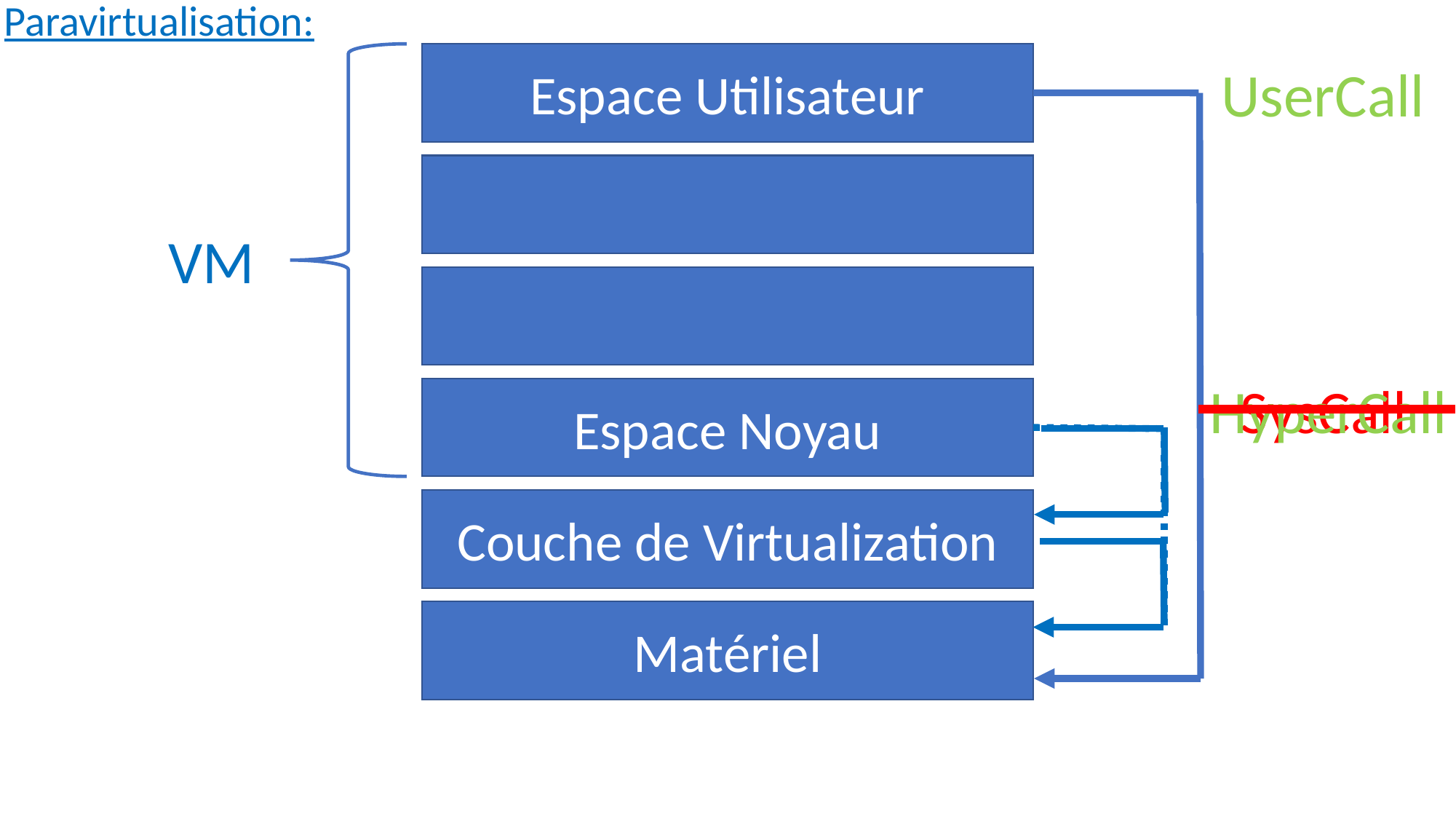

Paravirtualisation:

Espace Utilisateur
UserCall

VM

HyperCall
SysCall
Espace Noyau
Couche de Virtualization
Matériel